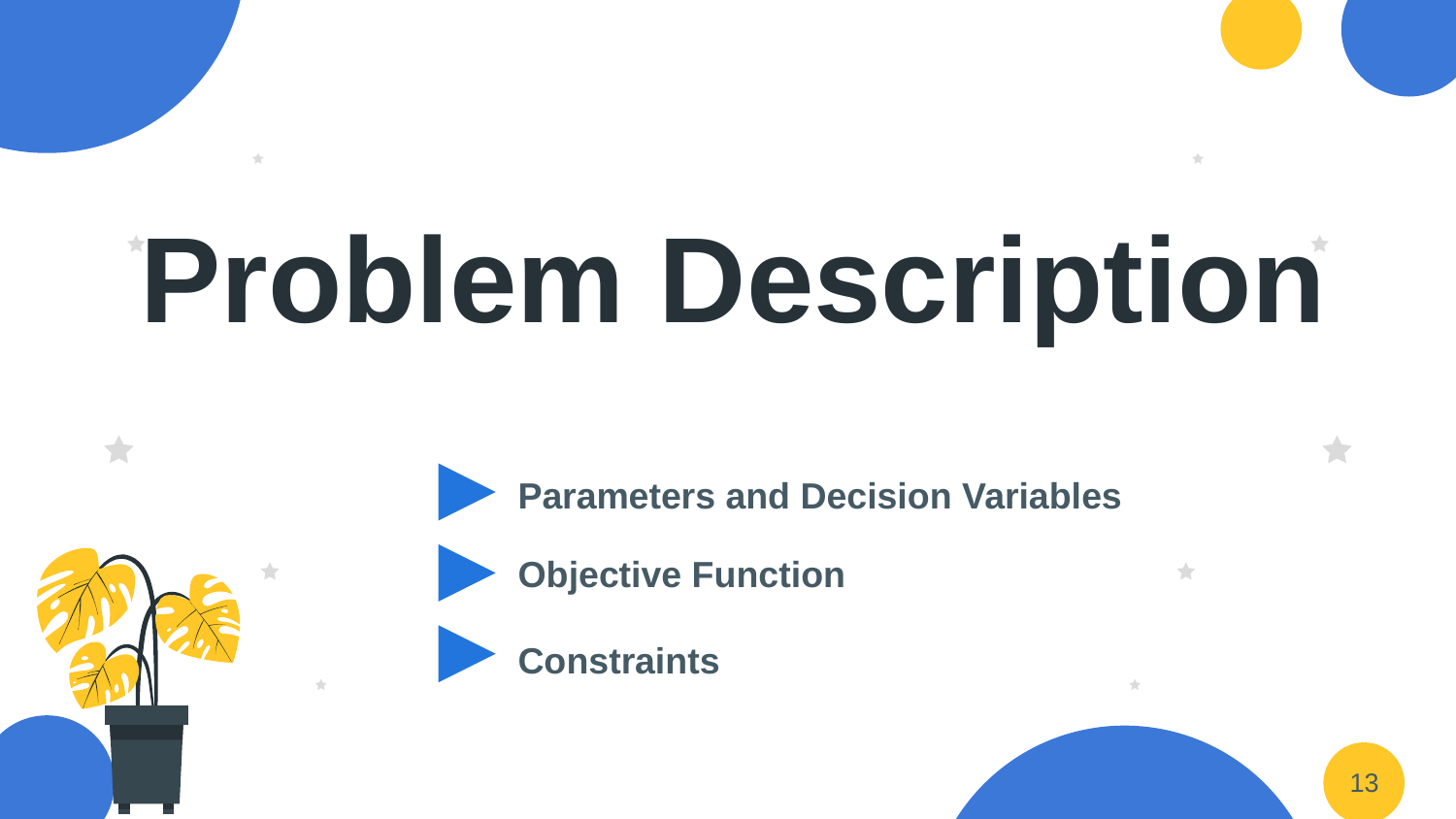

# Problem Description
Parameters and Decision Variables

Objective Function

Constraints
13